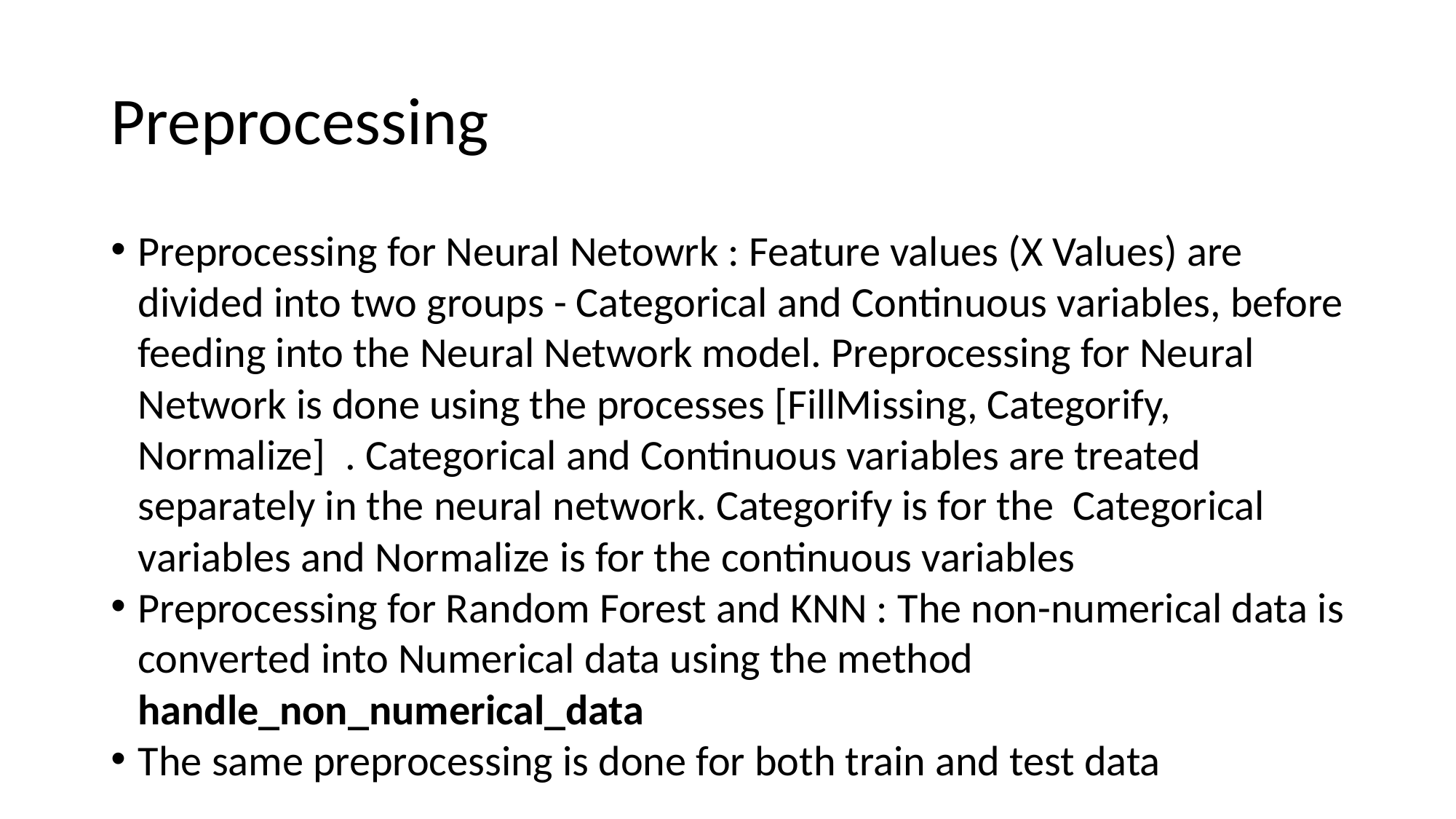

Preprocessing
Preprocessing for Neural Netowrk : Feature values (X Values) are divided into two groups - Categorical and Continuous variables, before feeding into the Neural Network model. Preprocessing for Neural Network is done using the processes [FillMissing, Categorify, Normalize]  . Categorical and Continuous variables are treated separately in the neural network. Categorify is for the  Categorical variables and Normalize is for the continuous variables
Preprocessing for Random Forest and KNN : The non-numerical data is converted into Numerical data using the method handle_non_numerical_data
The same preprocessing is done for both train and test data